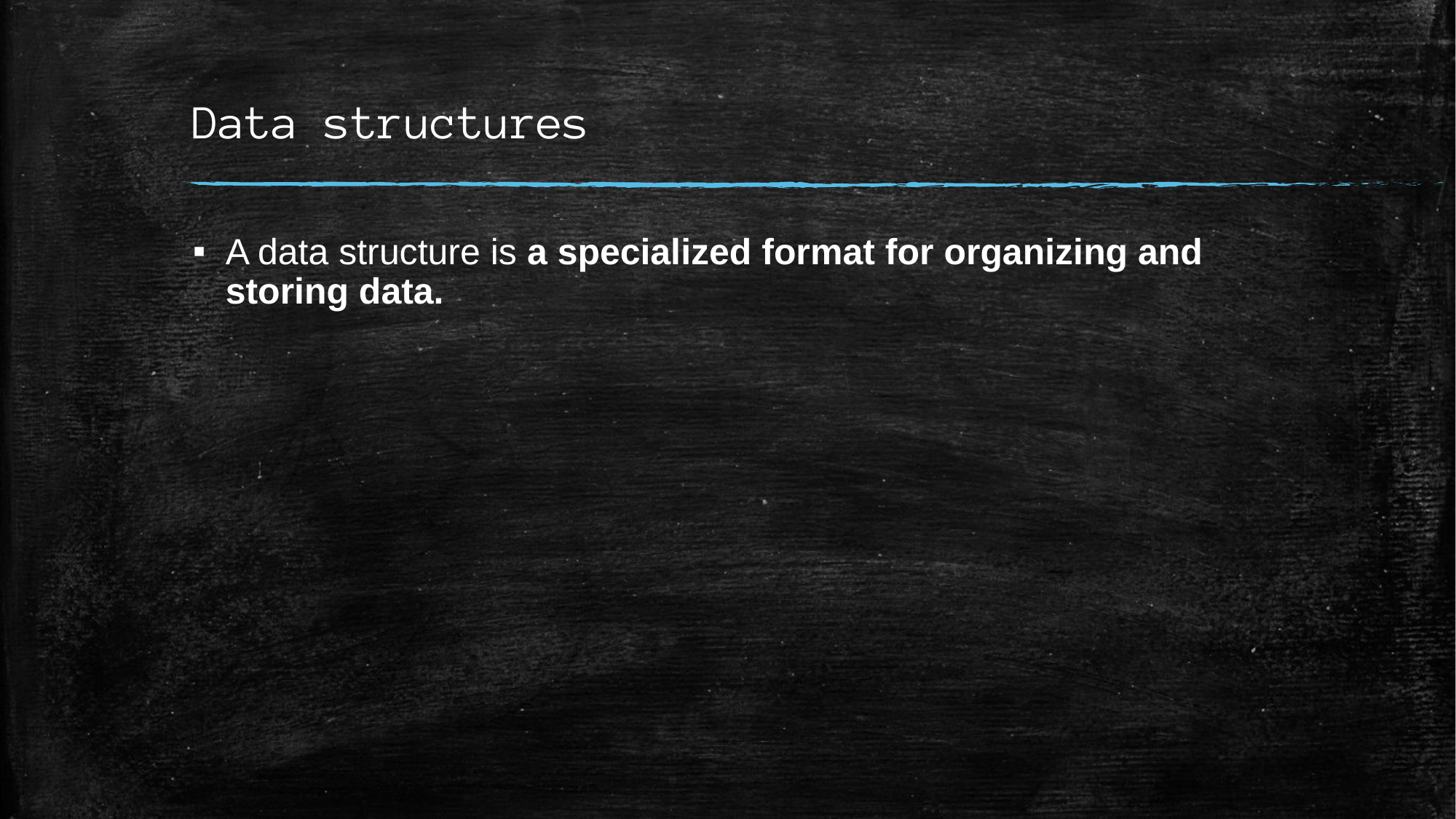

# Data structures
A data structure is a specialized format for organizing and storing data.